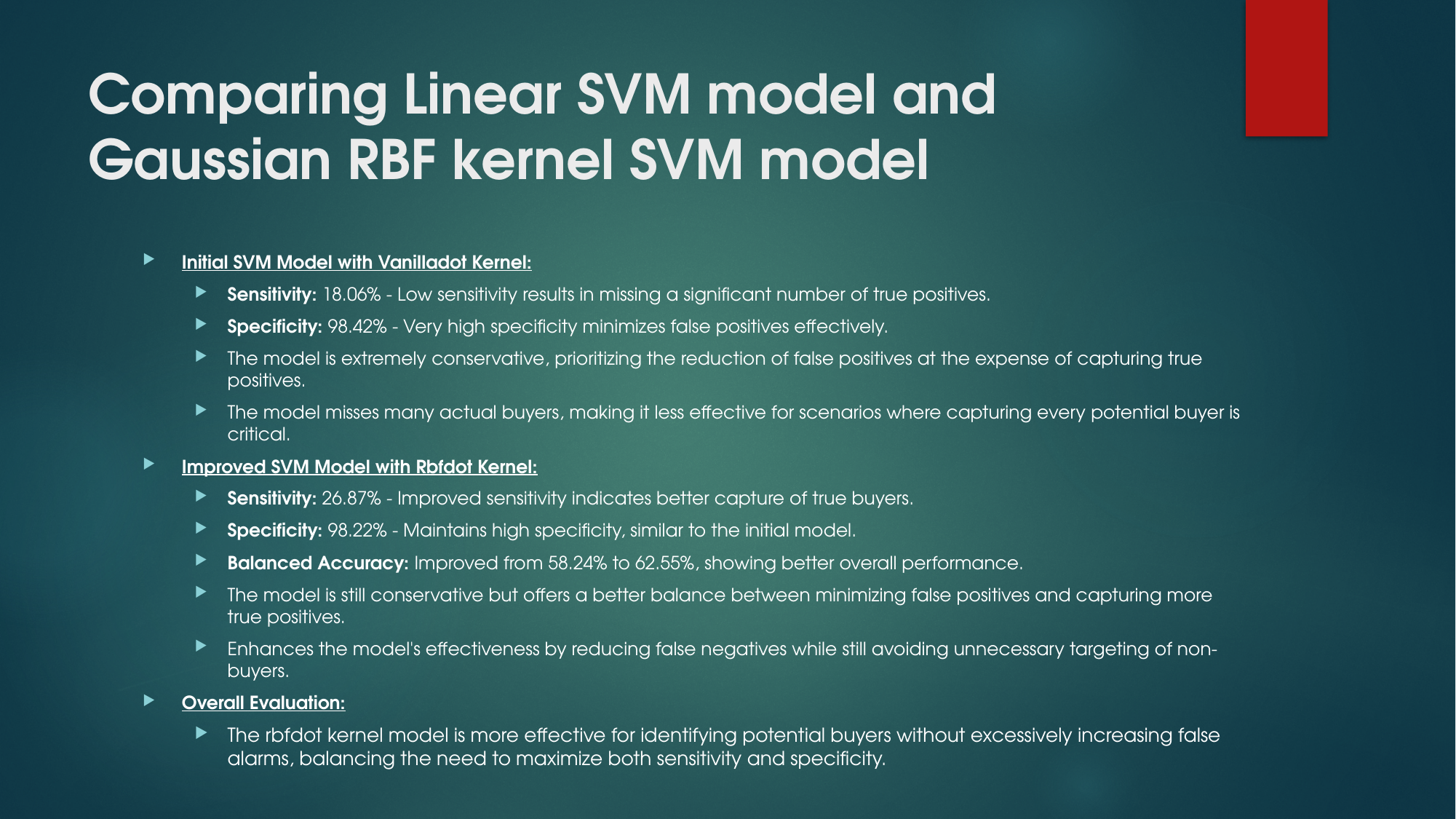

# Comparing Linear SVM model and Gaussian RBF kernel SVM model
Initial SVM Model with Vanilladot Kernel:
Sensitivity: 18.06% - Low sensitivity results in missing a significant number of true positives.
Specificity: 98.42% - Very high specificity minimizes false positives effectively.
The model is extremely conservative, prioritizing the reduction of false positives at the expense of capturing true positives.
The model misses many actual buyers, making it less effective for scenarios where capturing every potential buyer is critical.
Improved SVM Model with Rbfdot Kernel:
Sensitivity: 26.87% - Improved sensitivity indicates better capture of true buyers.
Specificity: 98.22% - Maintains high specificity, similar to the initial model.
Balanced Accuracy: Improved from 58.24% to 62.55%, showing better overall performance.
The model is still conservative but offers a better balance between minimizing false positives and capturing more true positives.
Enhances the model's effectiveness by reducing false negatives while still avoiding unnecessary targeting of non-buyers.
Overall Evaluation:
The rbfdot kernel model is more effective for identifying potential buyers without excessively increasing false alarms, balancing the need to maximize both sensitivity and specificity.